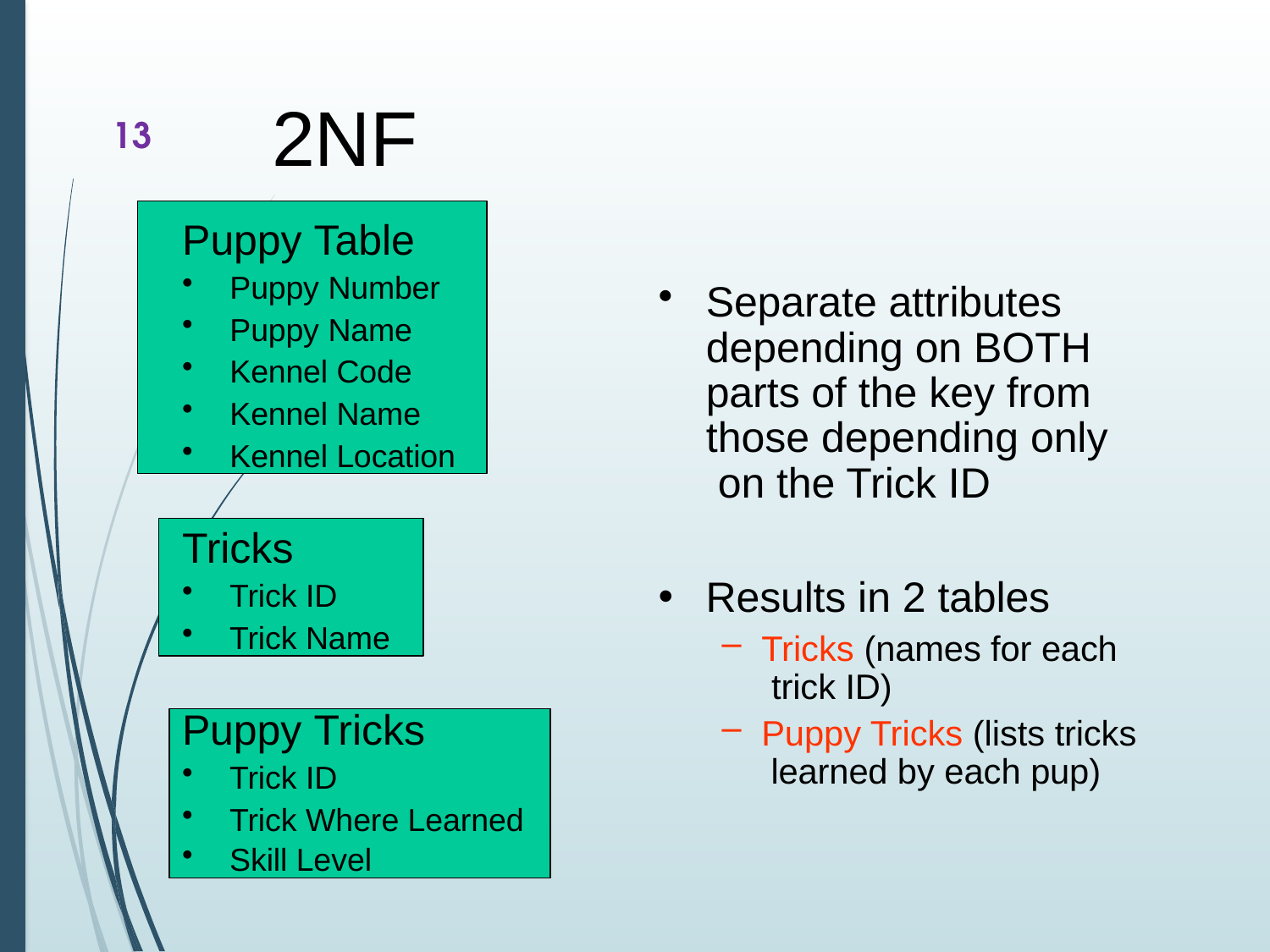

# 2NF
13
Puppy Table
Puppy Number
Puppy Name
Kennel Code
Kennel Name
Kennel Location
Separate attributes  depending on BOTH  parts of the key from  those depending only  on the Trick ID

Results in 2 tables
Tricks (names for each  trick ID)
Puppy Tricks (lists tricks  learned by each pup)
Tricks
Trick ID
Trick Name
Puppy Tricks
Trick ID
Trick Where Learned
Skill Level